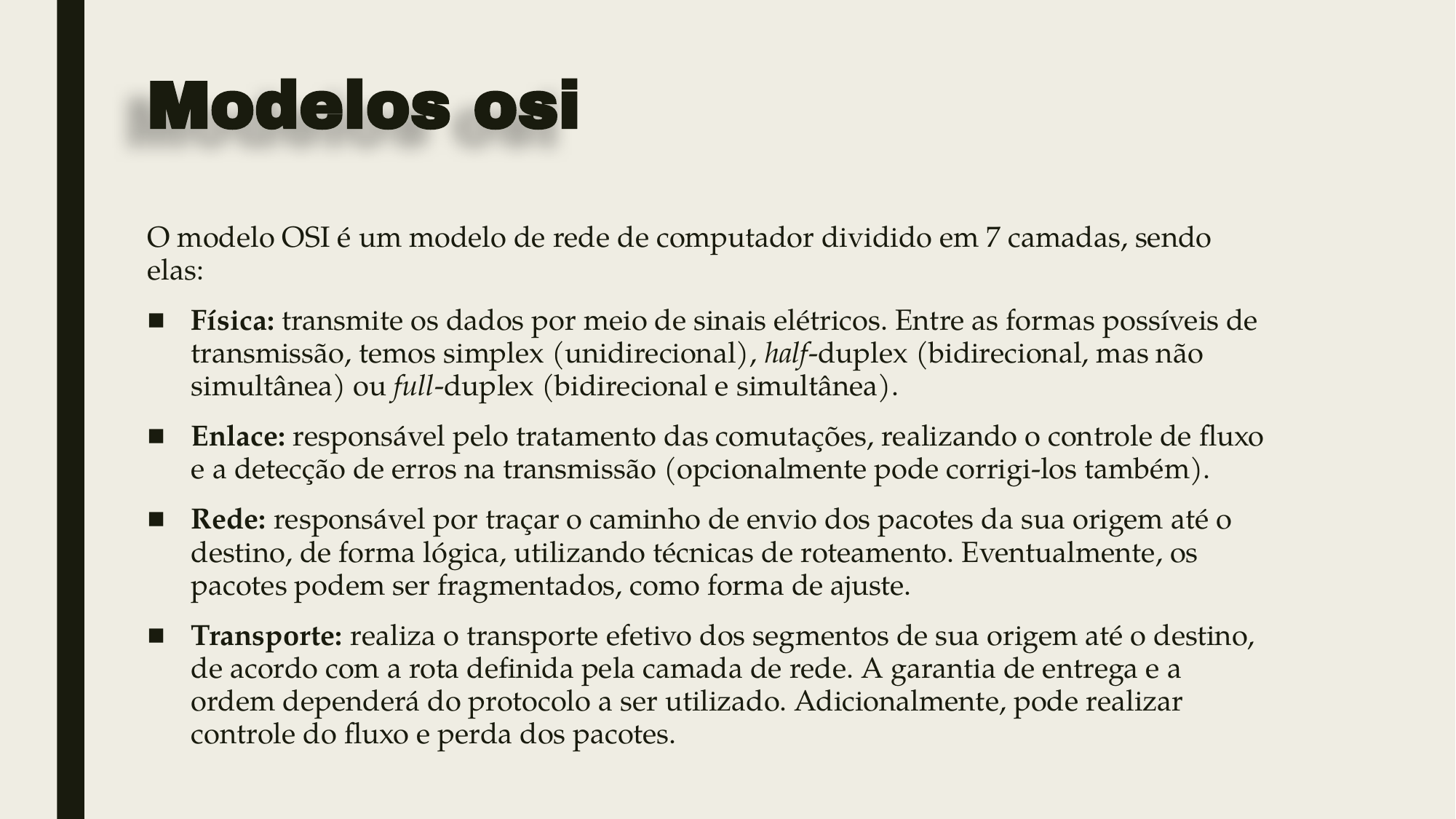

# Modelos osi
O modelo OSI é um modelo de rede de computador dividido em 7 camadas, sendo elas:
Física: transmite os dados por meio de sinais elétricos. Entre as formas possíveis de transmissão, temos simplex (unidirecional), half-duplex (bidirecional, mas não simultânea) ou full-duplex (bidirecional e simultânea).
Enlace: responsável pelo tratamento das comutações, realizando o controle de fluxo e a detecção de erros na transmissão (opcionalmente pode corrigi-los também).
Rede: responsável por traçar o caminho de envio dos pacotes da sua origem até o destino, de forma lógica, utilizando técnicas de roteamento. Eventualmente, os pacotes podem ser fragmentados, como forma de ajuste.
Transporte: realiza o transporte efetivo dos segmentos de sua origem até o destino, de acordo com a rota definida pela camada de rede. A garantia de entrega e a ordem dependerá do protocolo a ser utilizado. Adicionalmente, pode realizar controle do fluxo e perda dos pacotes.